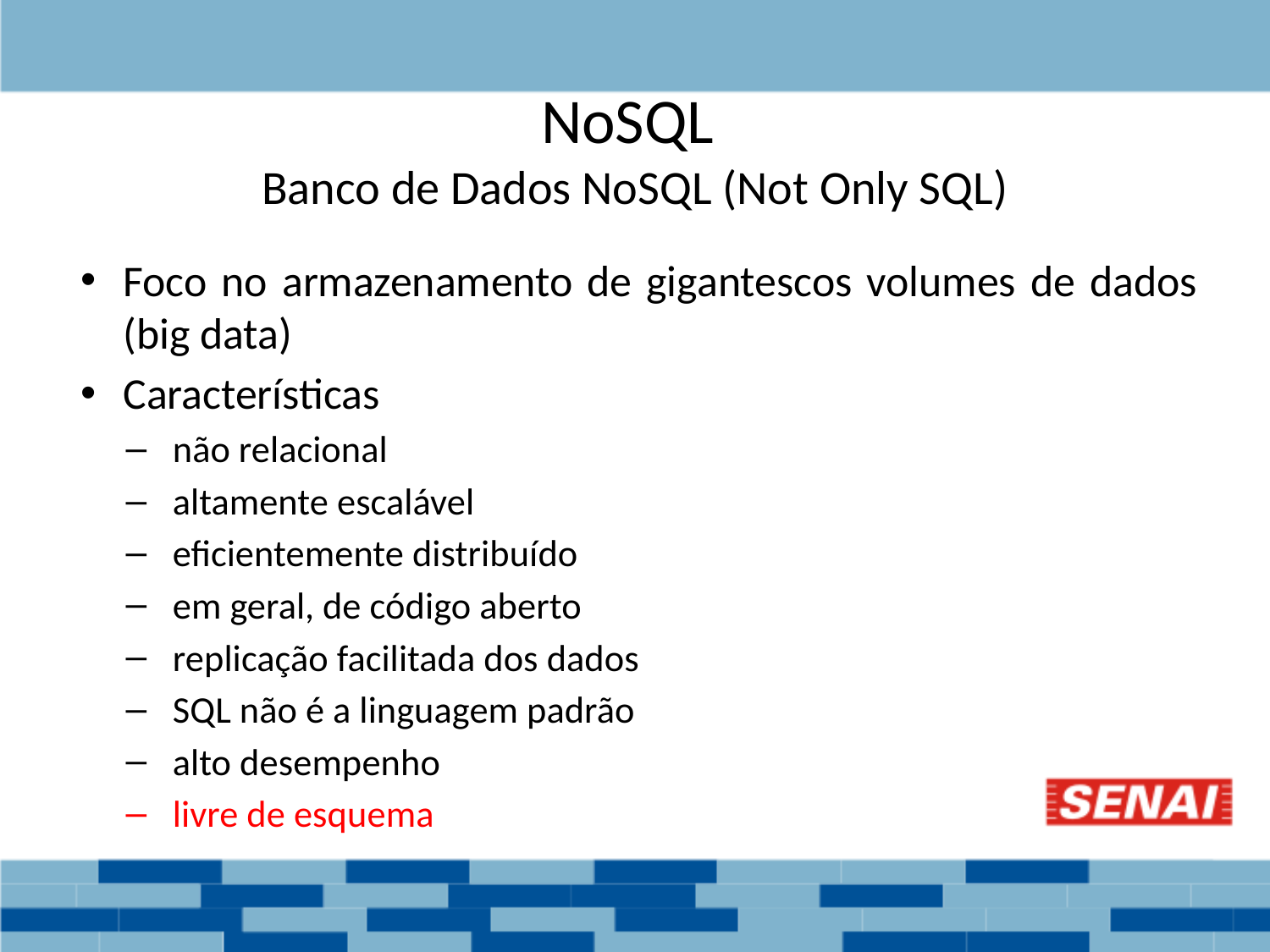

# NoSQL Banco de Dados NoSQL (Not Only SQL)
Foco no armazenamento de gigantescos volumes de dados (big data)
Características
não relacional
altamente escalável
eficientemente distribuído
em geral, de código aberto
replicação facilitada dos dados
SQL não é a linguagem padrão
alto desempenho
livre de esquema